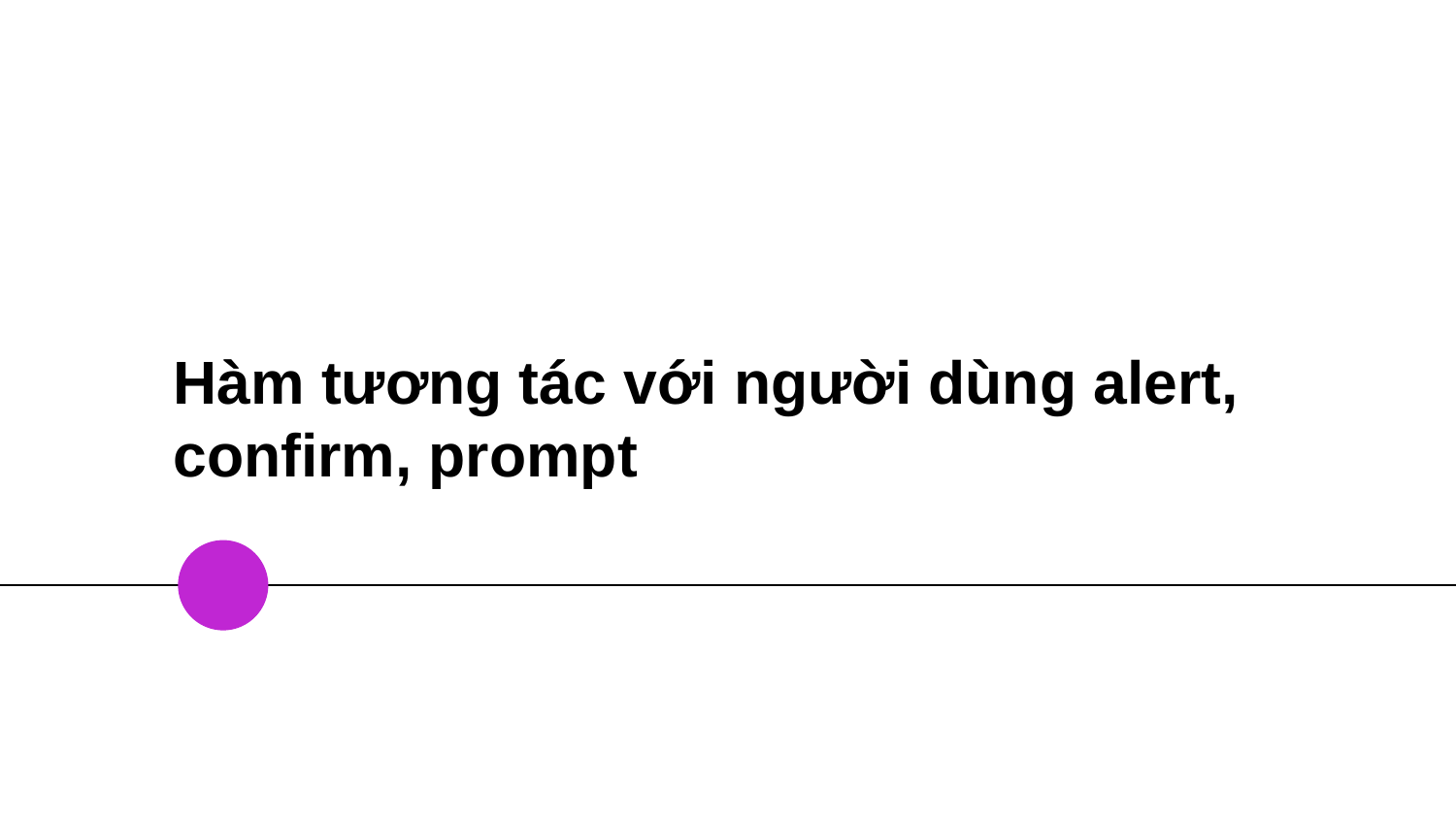

# Hàm tương tác với người dùng alert, confirm, prompt